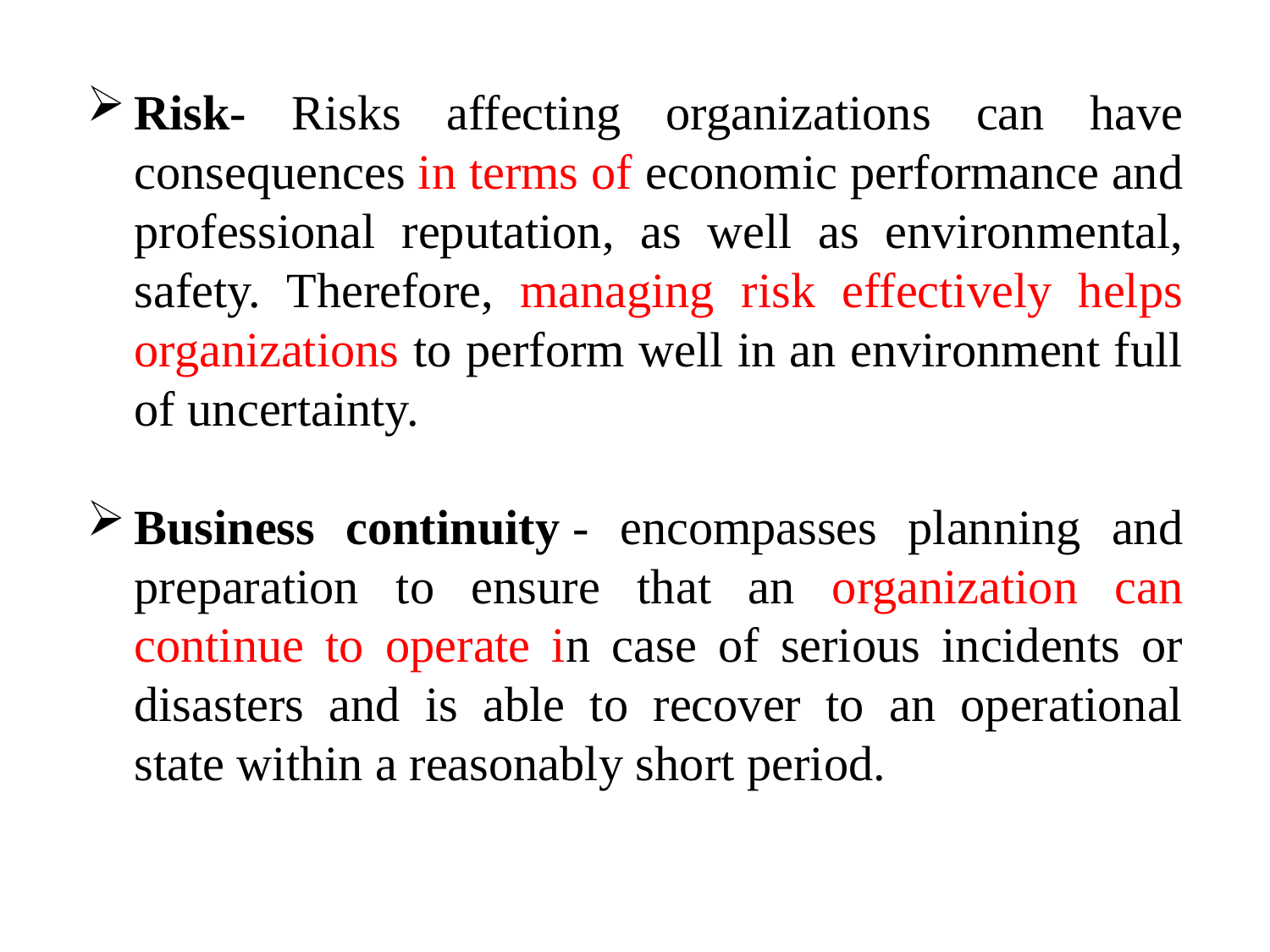

Risk- Risks affecting organizations can have consequences in terms of economic performance and professional reputation, as well as environmental, safety. Therefore, managing risk effectively helps organizations to perform well in an environment full of uncertainty.

Business continuity - encompasses planning and preparation to ensure that an organization can continue to operate in case of serious incidents or disasters and is able to recover to an operational state within a reasonably short period.